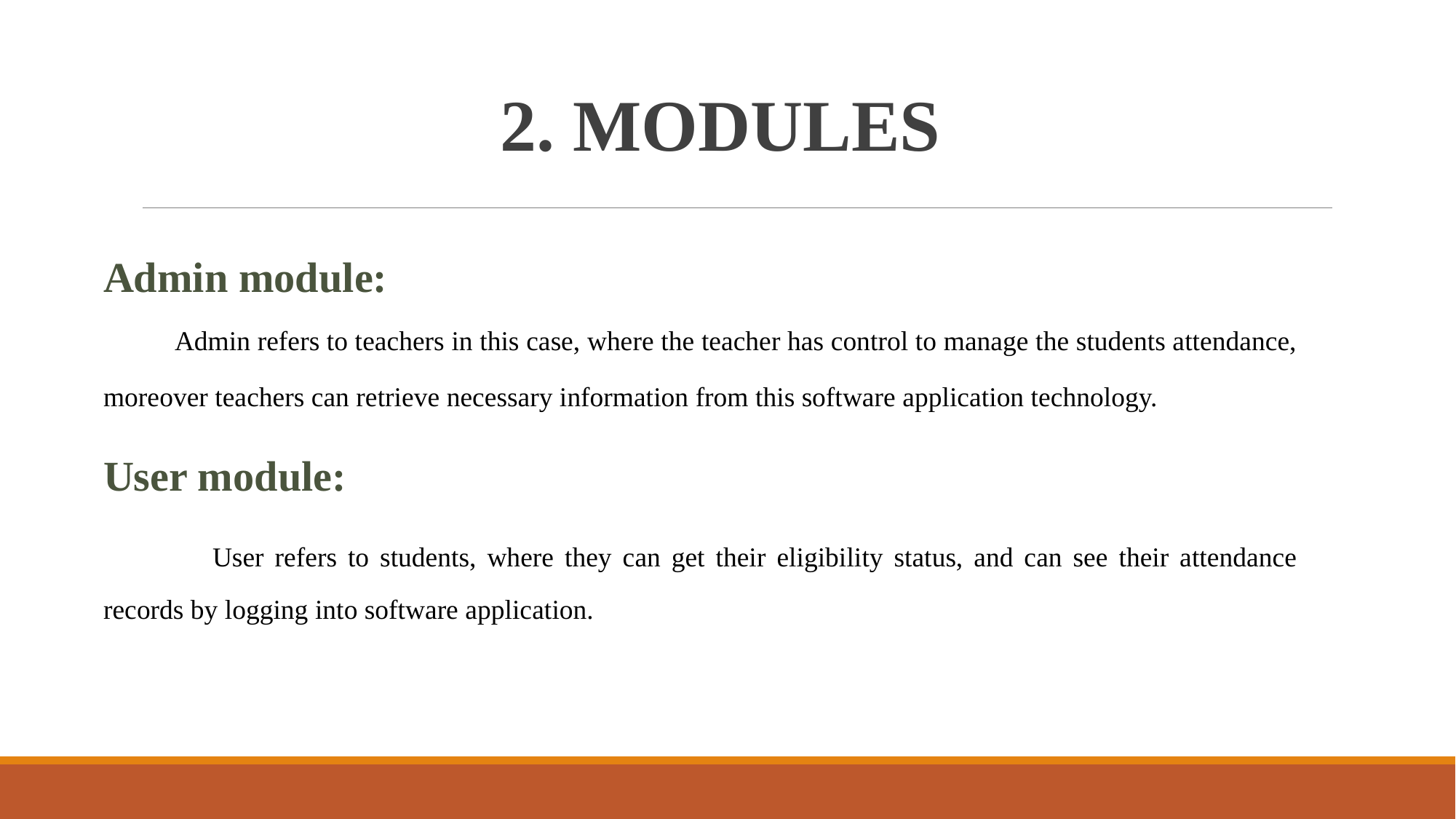

2. MODULES
Admin module:
          Admin refers to teachers in this case, where the teacher has control to manage the students attendance, moreover teachers can retrieve necessary information from this software application technology.

User module:
	User refers to students, where they can get their eligibility status, and can see their attendance records by logging into software application.